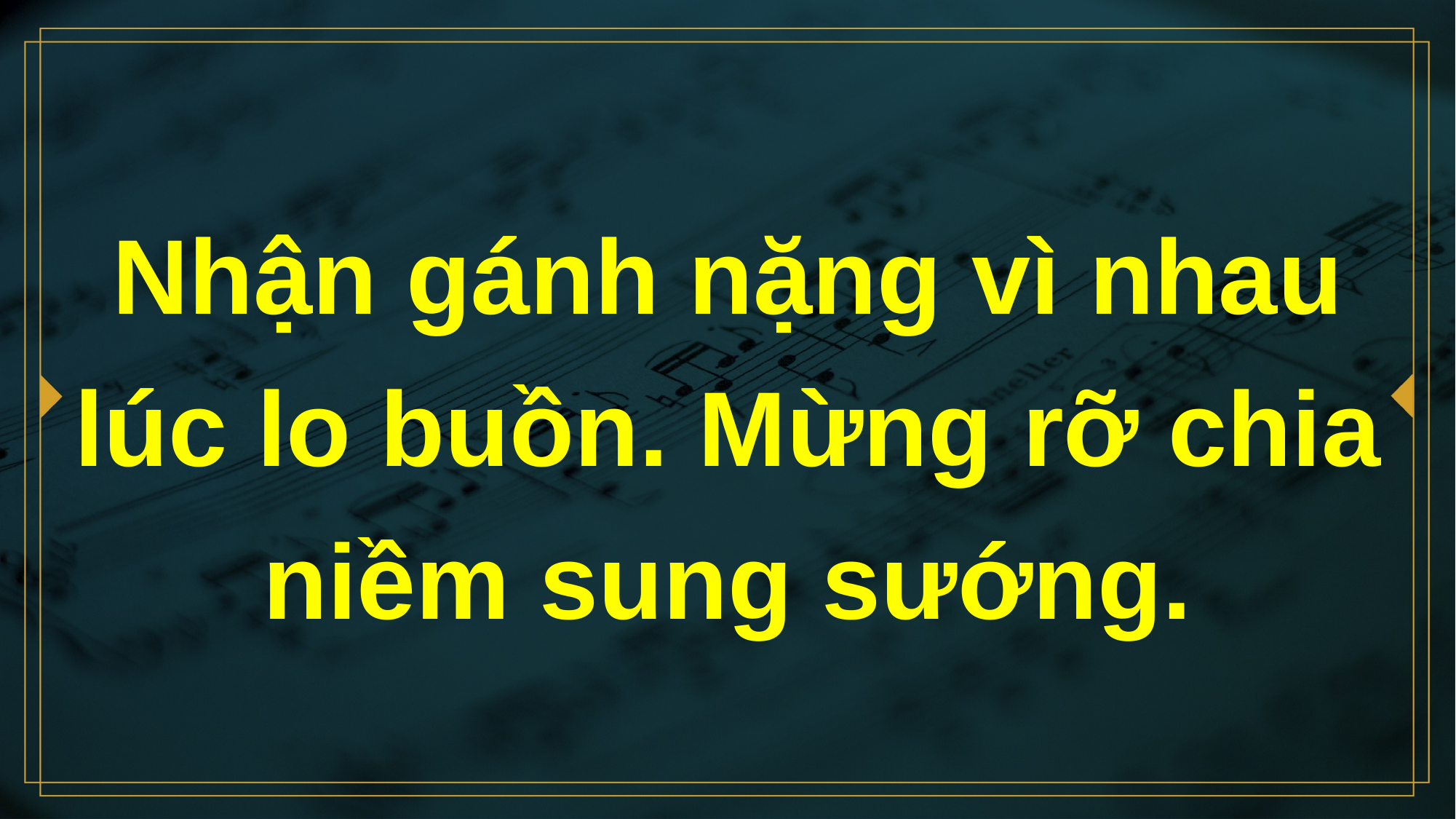

# Nhận gánh nặng vì nhau lúc lo buồn. Mừng rỡ chia niềm sung sướng.